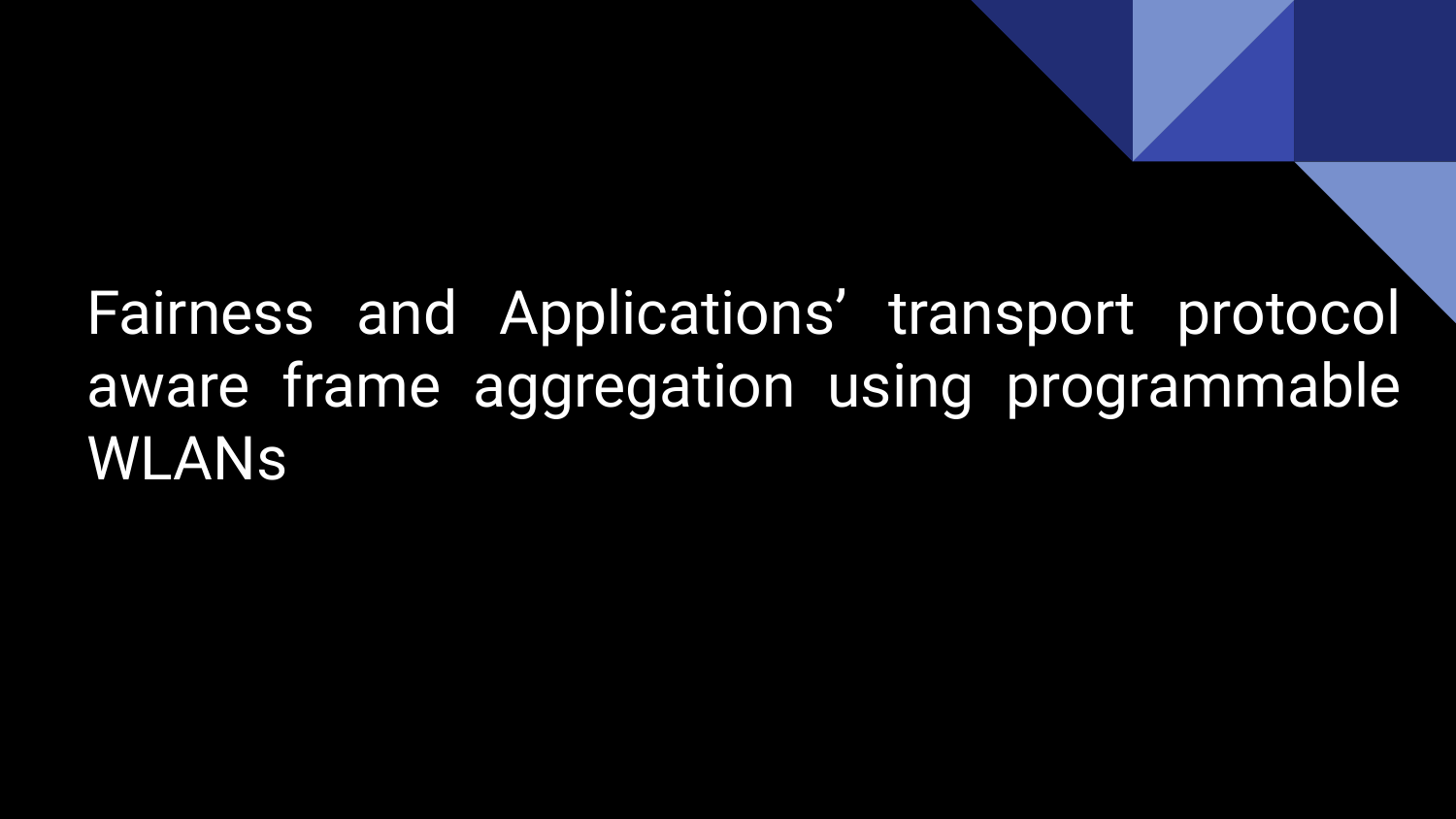

# Fairness and Applications’ transport protocol aware frame aggregation using programmable WLANs